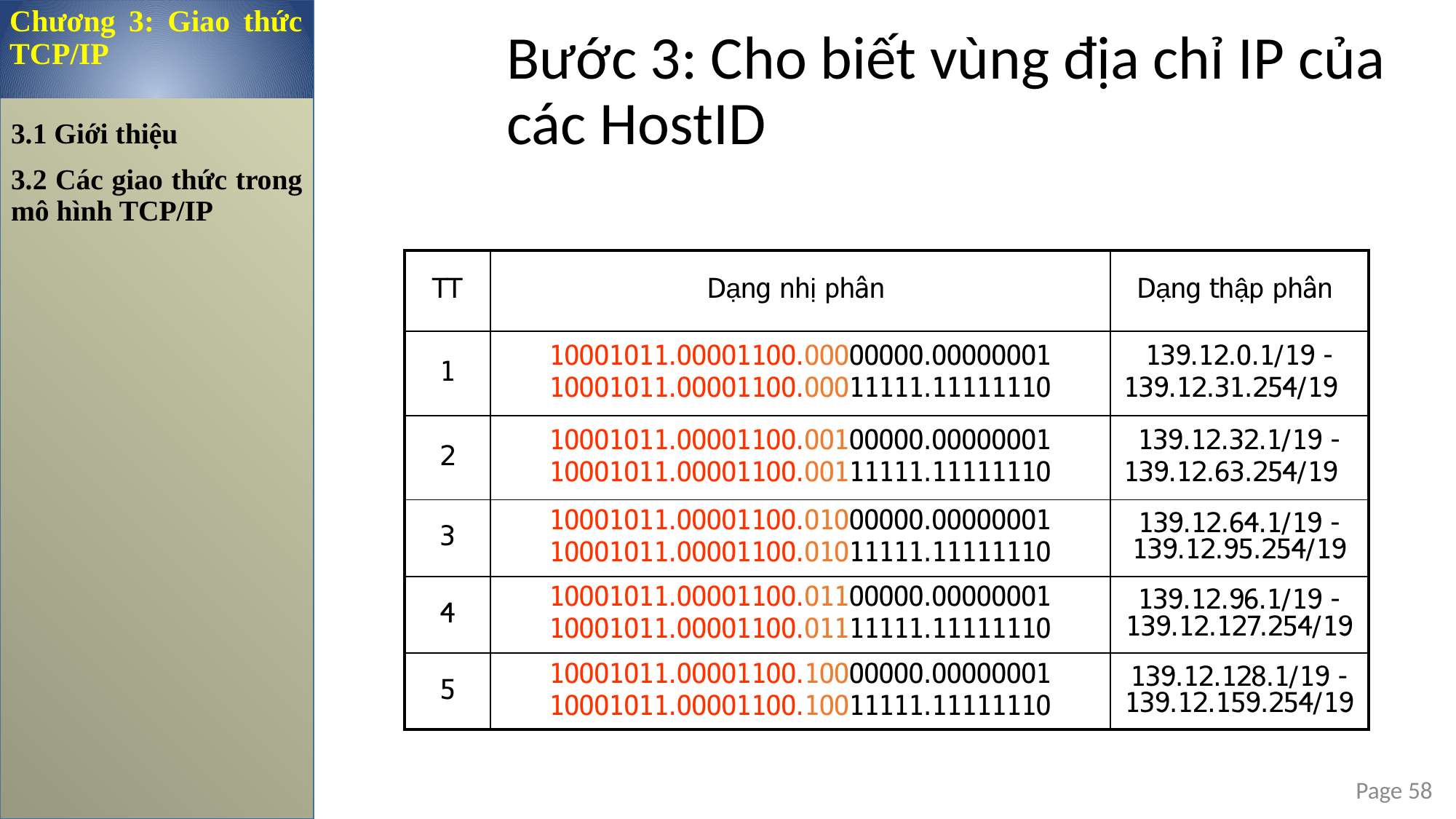

Chương 3: Giao thức TCP/IP
Bước 3: Cho biết vùng địa chỉ IP của các HostID
3.1 Giới thiệu
3.2 Các giao thức trong mô hình TCP/IP
| TT | Dạng nhị phân | Dạng thập phân |
| --- | --- | --- |
| 1 | 10001011.00001100.00000000.00000001 10001011.00001100.00011111.11111110 | 139.12.0.1/19 - 139.12.31.254/19 |
| 2 | 10001011.00001100.00100000.00000001 10001011.00001100.00111111.11111110 | 139.12.32.1/19 - 139.12.63.254/19 |
| 3 | 10001011.00001100.01000000.00000001 10001011.00001100.01011111.11111110 | 139.12.64.1/19 -139.12.95.254/19 |
| 4 | 10001011.00001100.01100000.00000001 10001011.00001100.01111111.11111110 | 139.12.96.1/19 -139.12.127.254/19 |
| 5 | 10001011.00001100.10000000.00000001 10001011.00001100.10011111.11111110 | 139.12.128.1/19 -139.12.159.254/19 |
Page 58